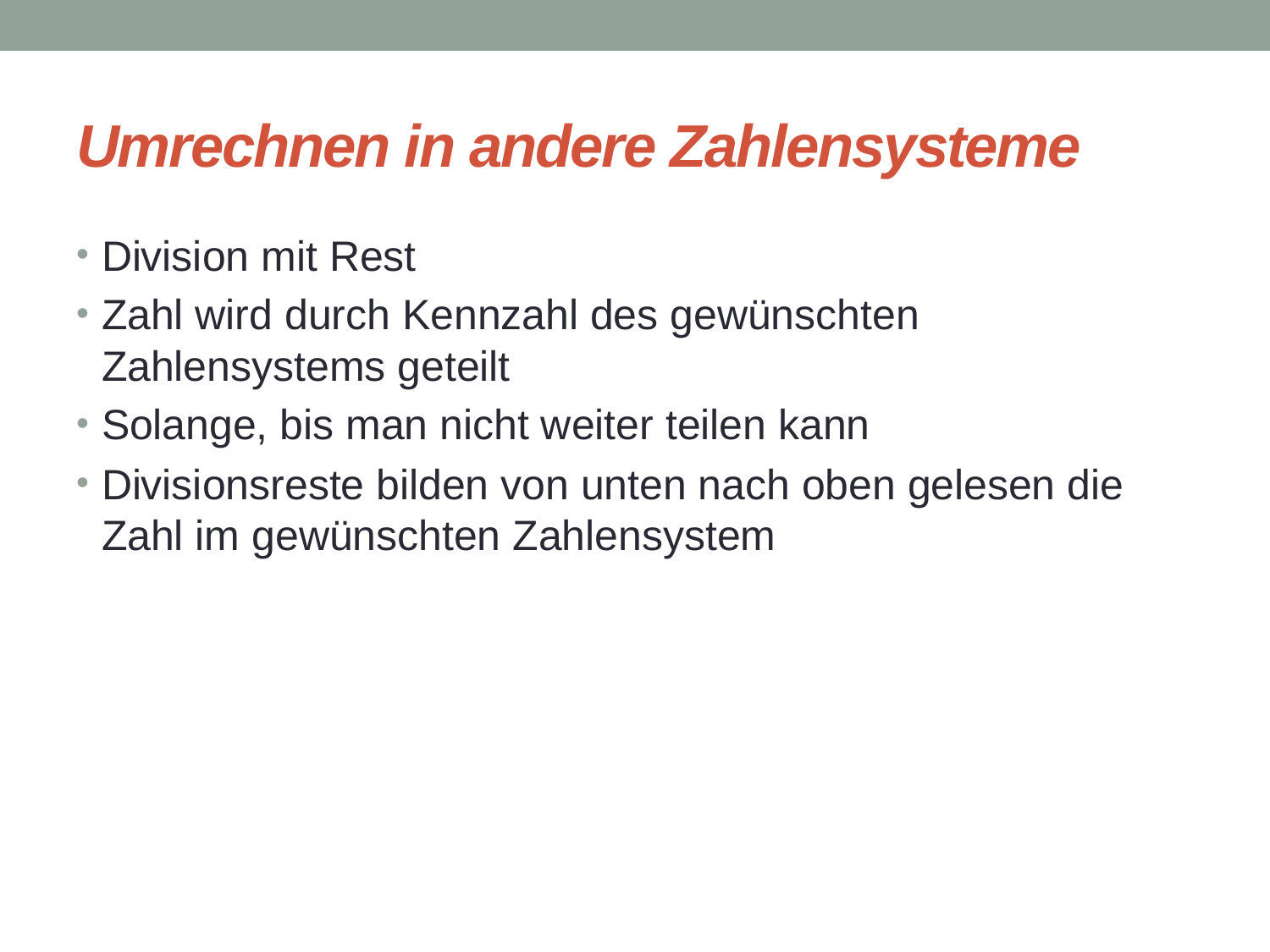

# Umrechnen in andere Zahlensysteme
Division mit Rest
Zahl wird durch Kennzahl des gewünschten Zahlensystems geteilt
Solange, bis man nicht weiter teilen kann
Divisionsreste bilden von unten nach oben gelesen die Zahl im gewünschten Zahlensystem